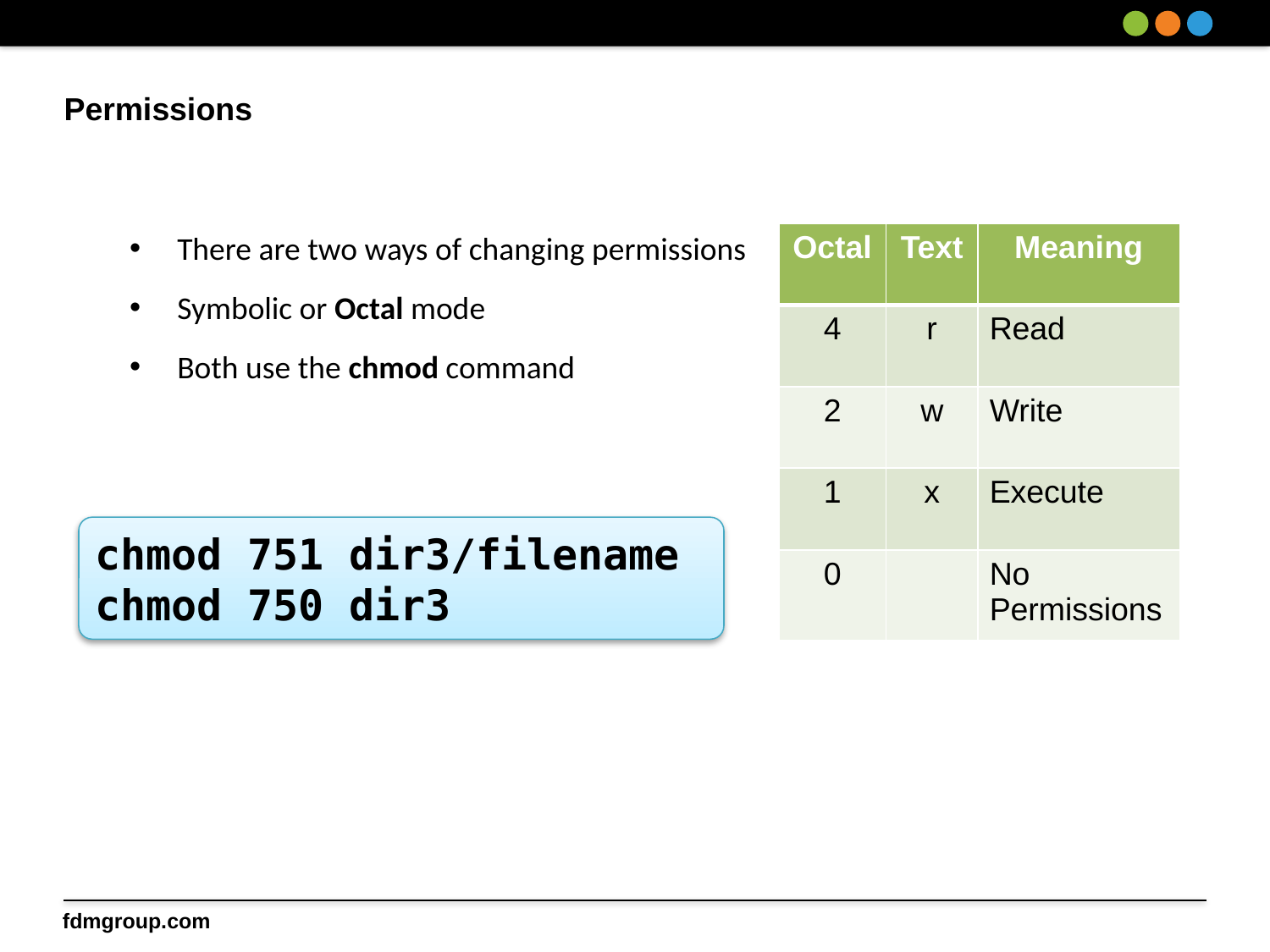

# Permissions
There are two ways of changing permissions
Symbolic or Octal mode
Both use the chmod command
| Octal | Text | Meaning |
| --- | --- | --- |
| 4 | r | Read |
| 2 | w | Write |
| 1 | x | Execute |
| 0 |  | No Permissions |

chmod 751 dir3/filename
chmod 750 dir3